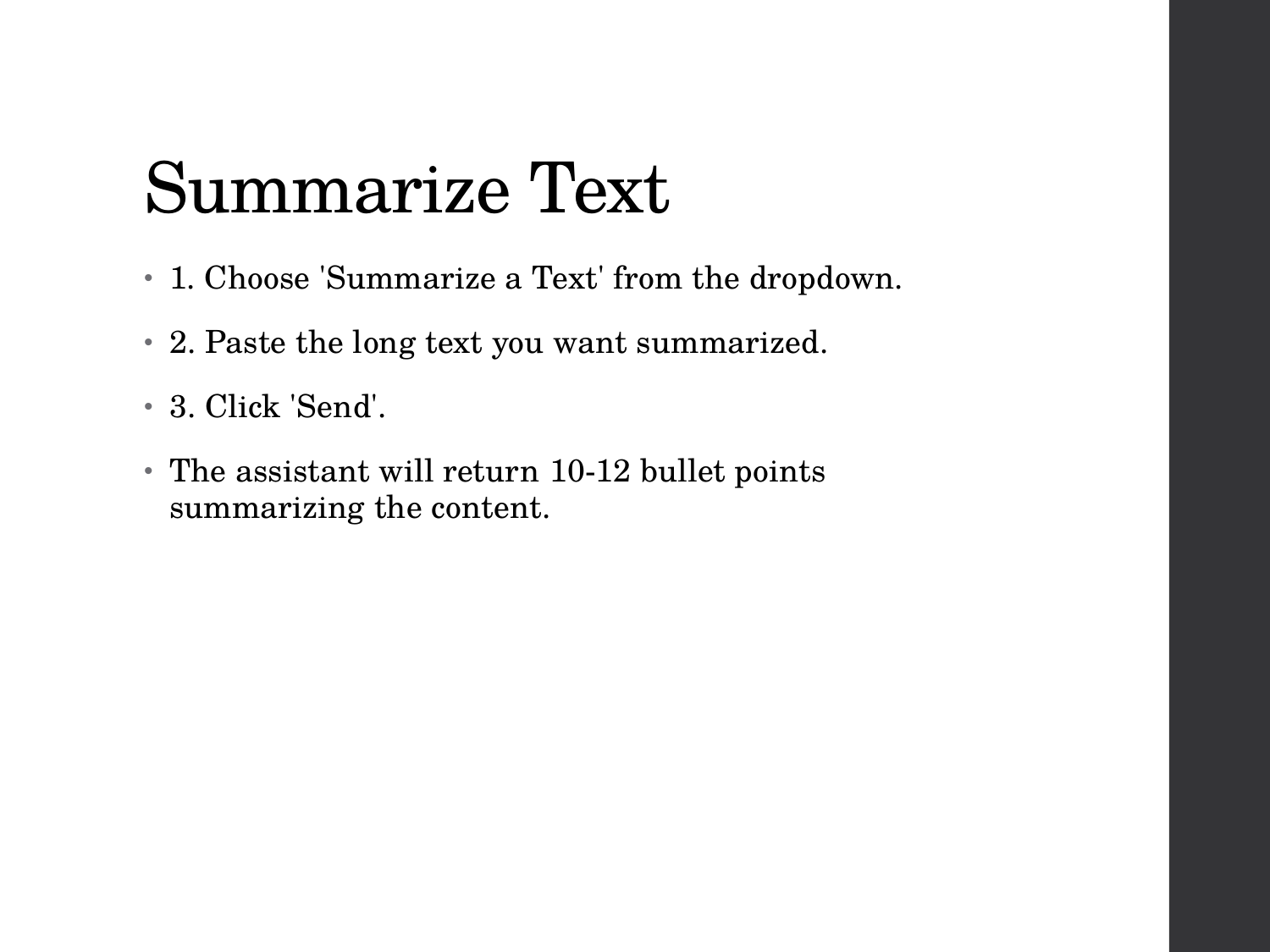

# Summarize Text
1. Choose 'Summarize a Text' from the dropdown.
2. Paste the long text you want summarized.
3. Click 'Send'.
The assistant will return 10-12 bullet points summarizing the content.